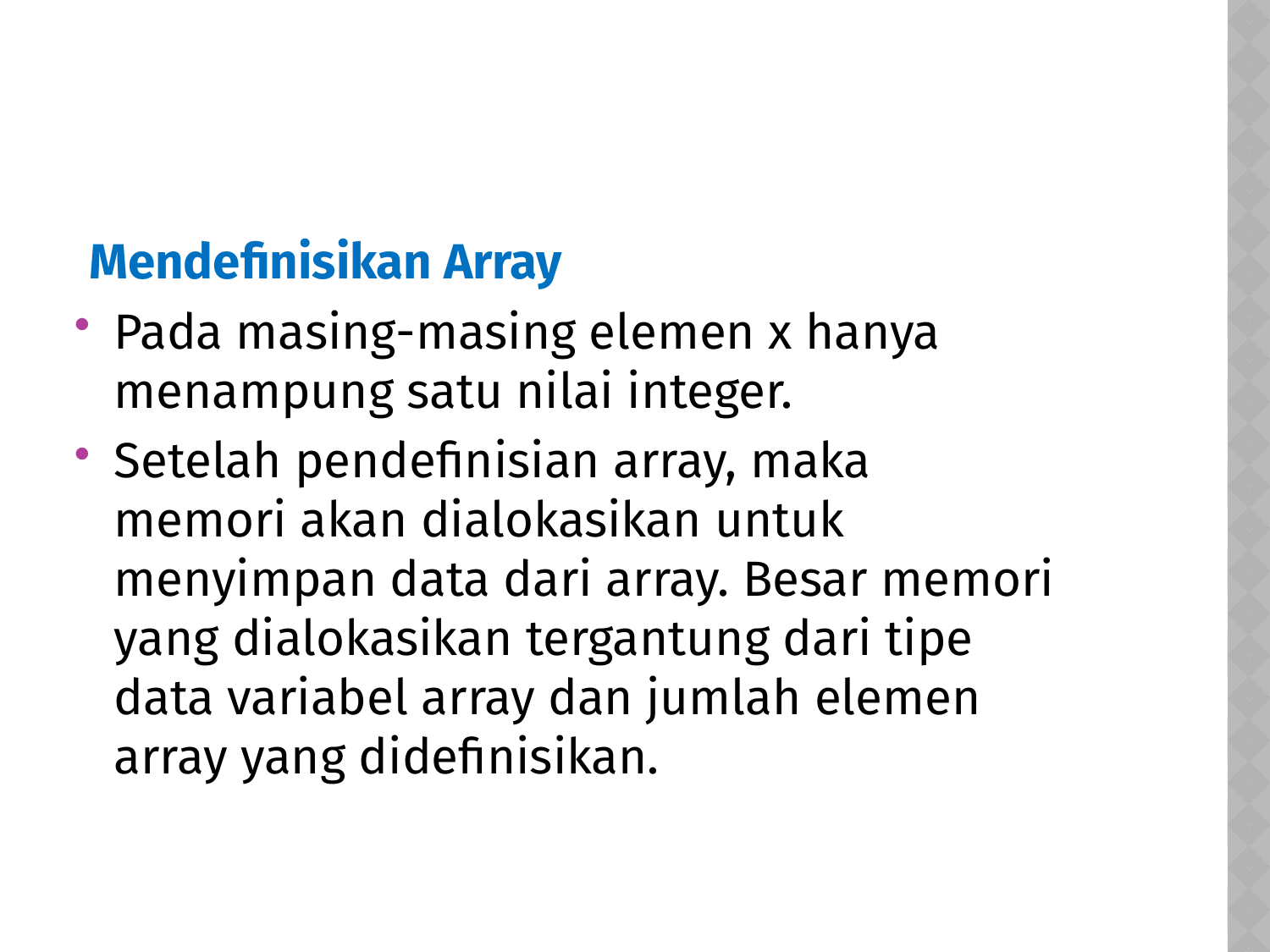

Mendefinisikan Array
Pada masing-masing elemen x hanya menampung satu nilai integer.
Setelah pendefinisian array, maka memori akan dialokasikan untuk menyimpan data dari array. Besar memori yang dialokasikan tergantung dari tipe data variabel array dan jumlah elemen array yang didefinisikan.